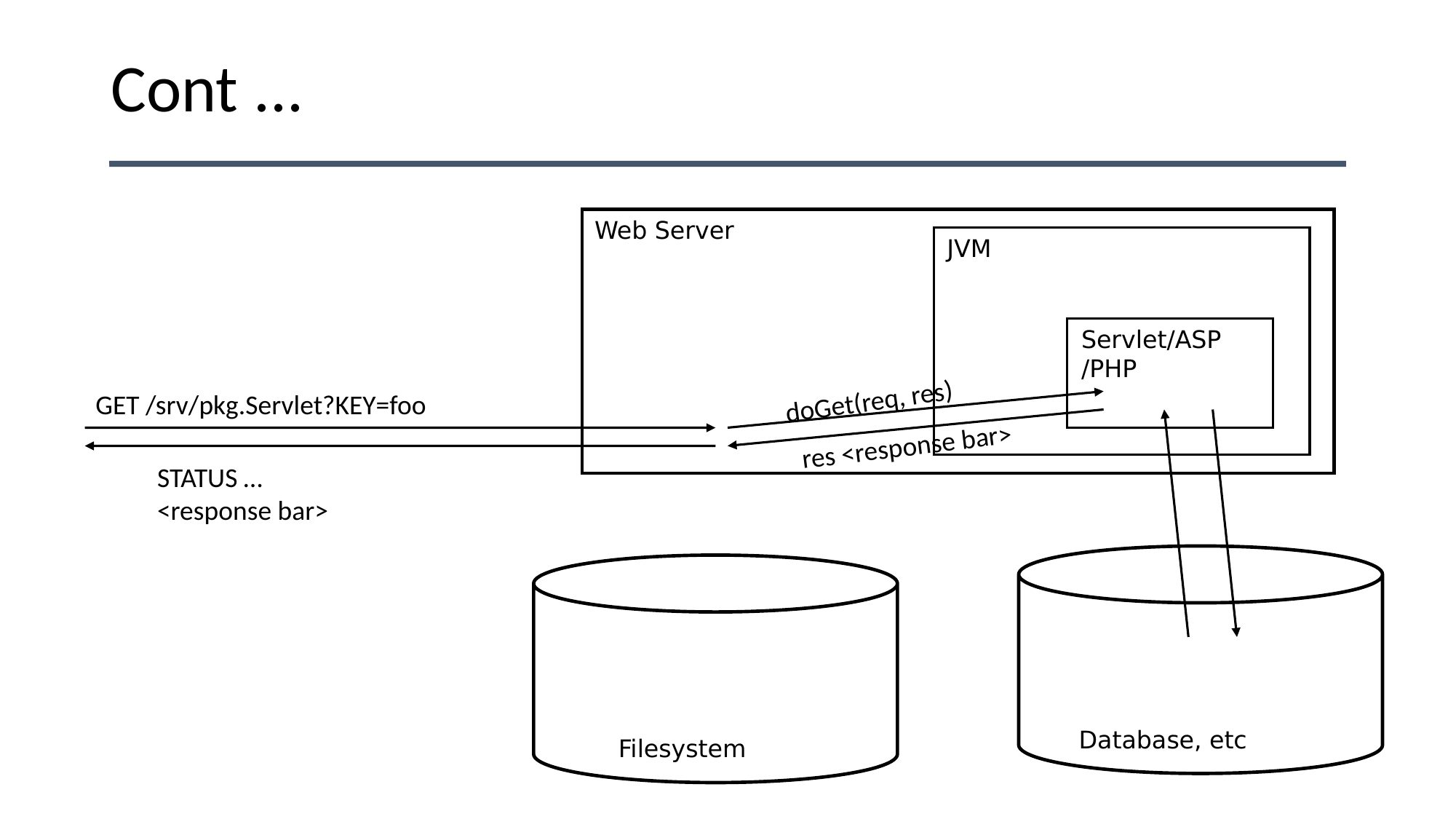

# Cont ...

Web Server

JVM

Servlet/ASP
/PHP

Database, etc

Filesystem
doGet(req, res)

GET /srv/pkg.Servlet?KEY=foo

res <response bar>

STATUS …
<response bar>